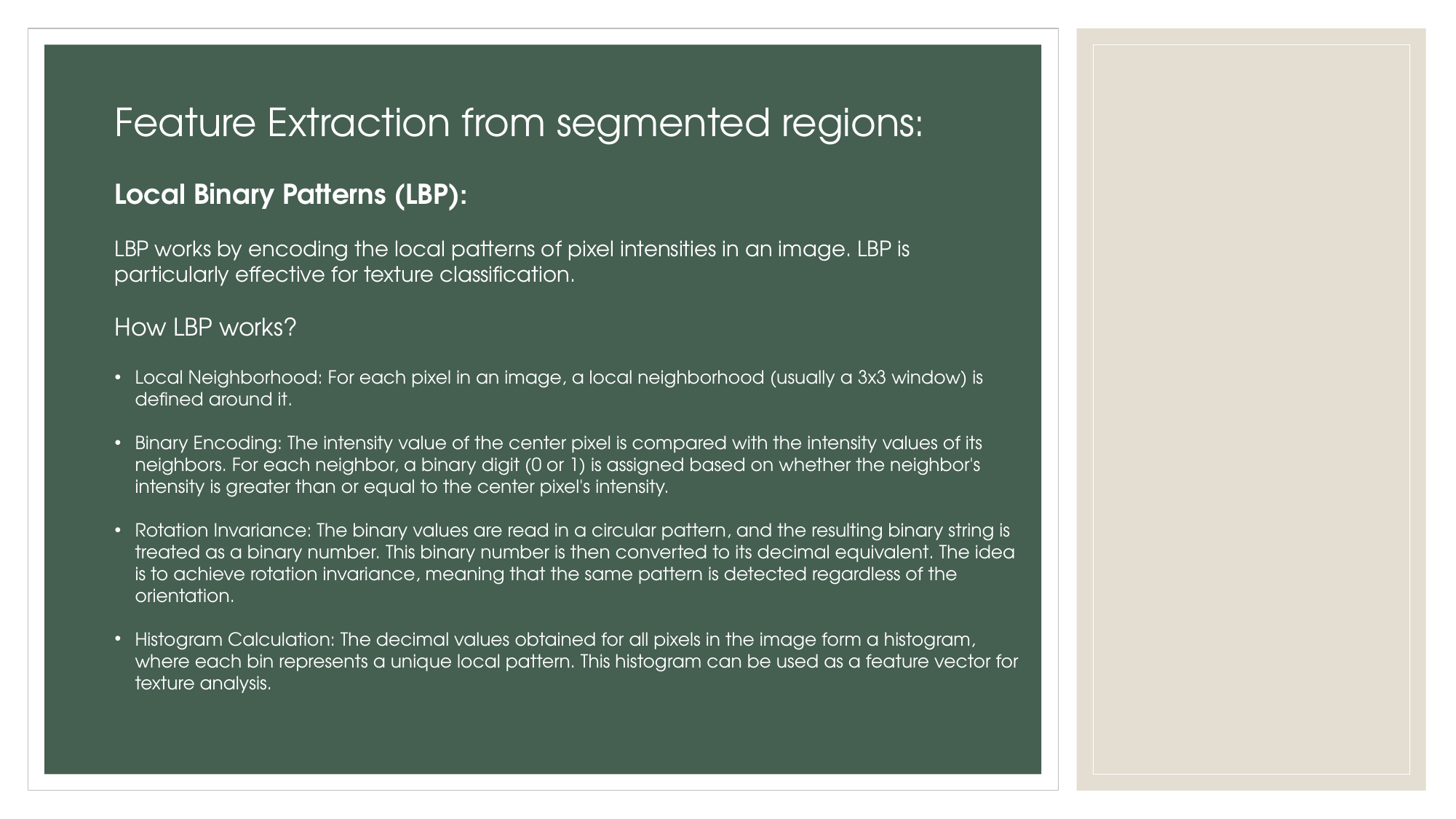

# Feature Extraction from segmented regions:

Local Binary Patterns (LBP):

LBP works by encoding the local patterns of pixel intensities in an image. LBP is particularly effective for texture classification.

How LBP works?

Local Neighborhood: For each pixel in an image, a local neighborhood (usually a 3x3 window) is defined around it.

Binary Encoding: The intensity value of the center pixel is compared with the intensity values of its neighbors. For each neighbor, a binary digit (0 or 1) is assigned based on whether the neighbor's intensity is greater than or equal to the center pixel's intensity.

Rotation Invariance: The binary values are read in a circular pattern, and the resulting binary string is treated as a binary number. This binary number is then converted to its decimal equivalent. The idea is to achieve rotation invariance, meaning that the same pattern is detected regardless of the orientation.

Histogram Calculation: The decimal values obtained for all pixels in the image form a histogram, where each bin represents a unique local pattern. This histogram can be used as a feature vector for texture analysis.